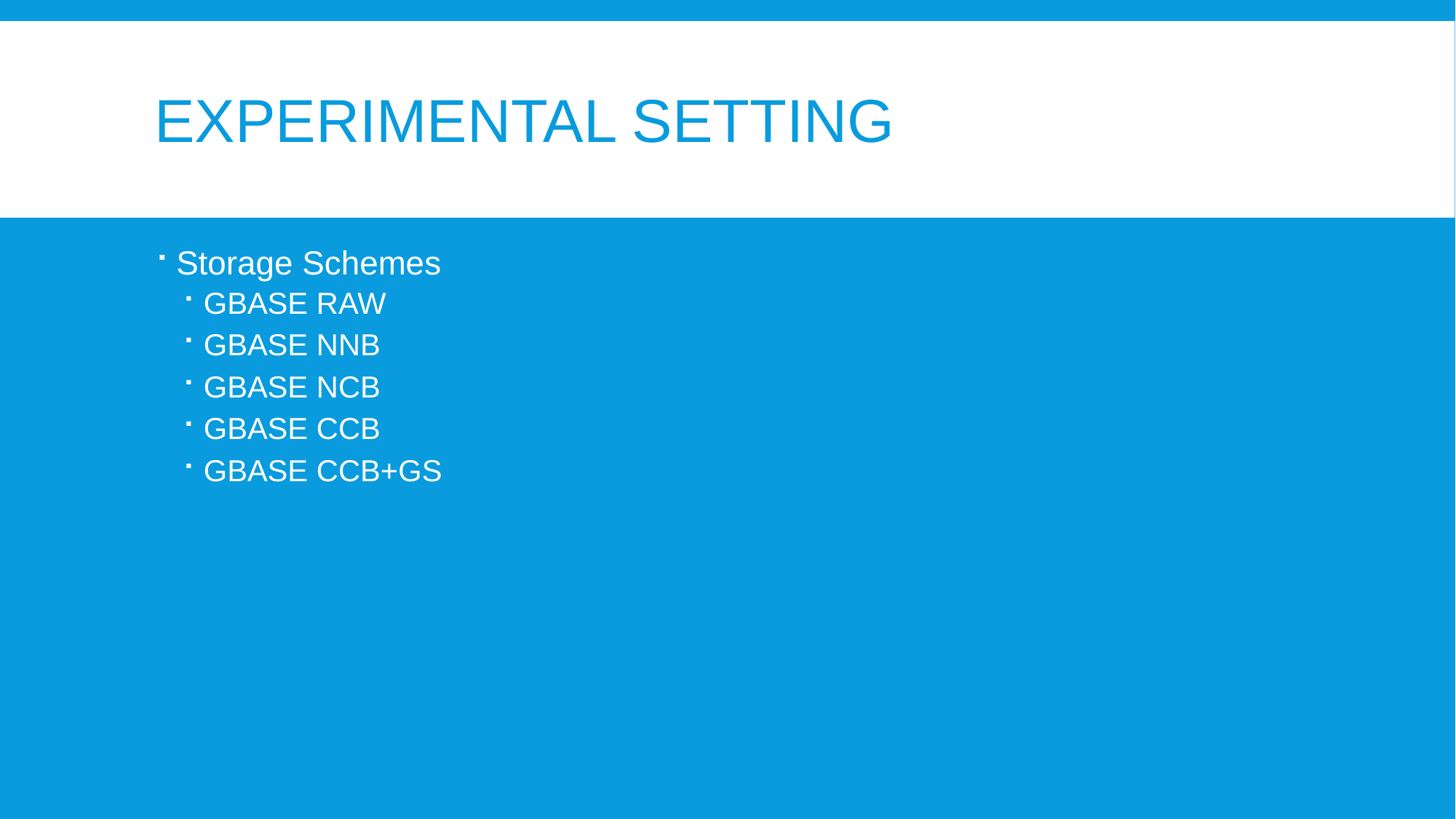

# Experimental Setting
Storage Schemes
GBASE RAW
GBASE NNB
GBASE NCB
GBASE CCB
GBASE CCB+GS